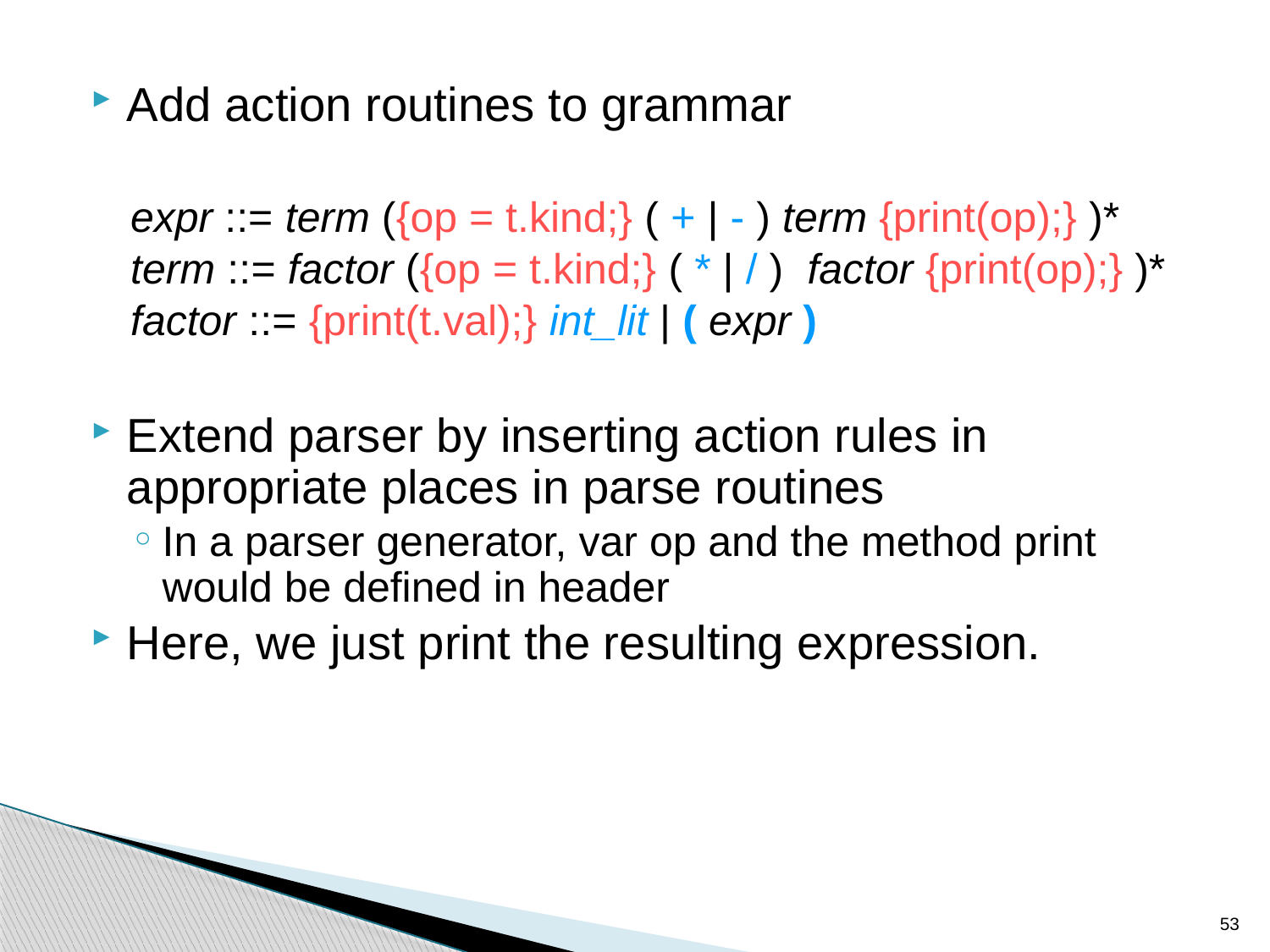

Add action routines to grammar

expr ::= term ({op = t.kind;} ( + | - ) term {print(op);} )*
term ::= factor ({op = t.kind;} ( * | / )  factor {print(op);} )*
factor ::= {print(t.val);} int_lit | ( expr )

Extend parser by inserting action rules in appropriate places in parse routines
In a parser generator, var op and the method print would be defined in header
Here, we just print the resulting expression.

53